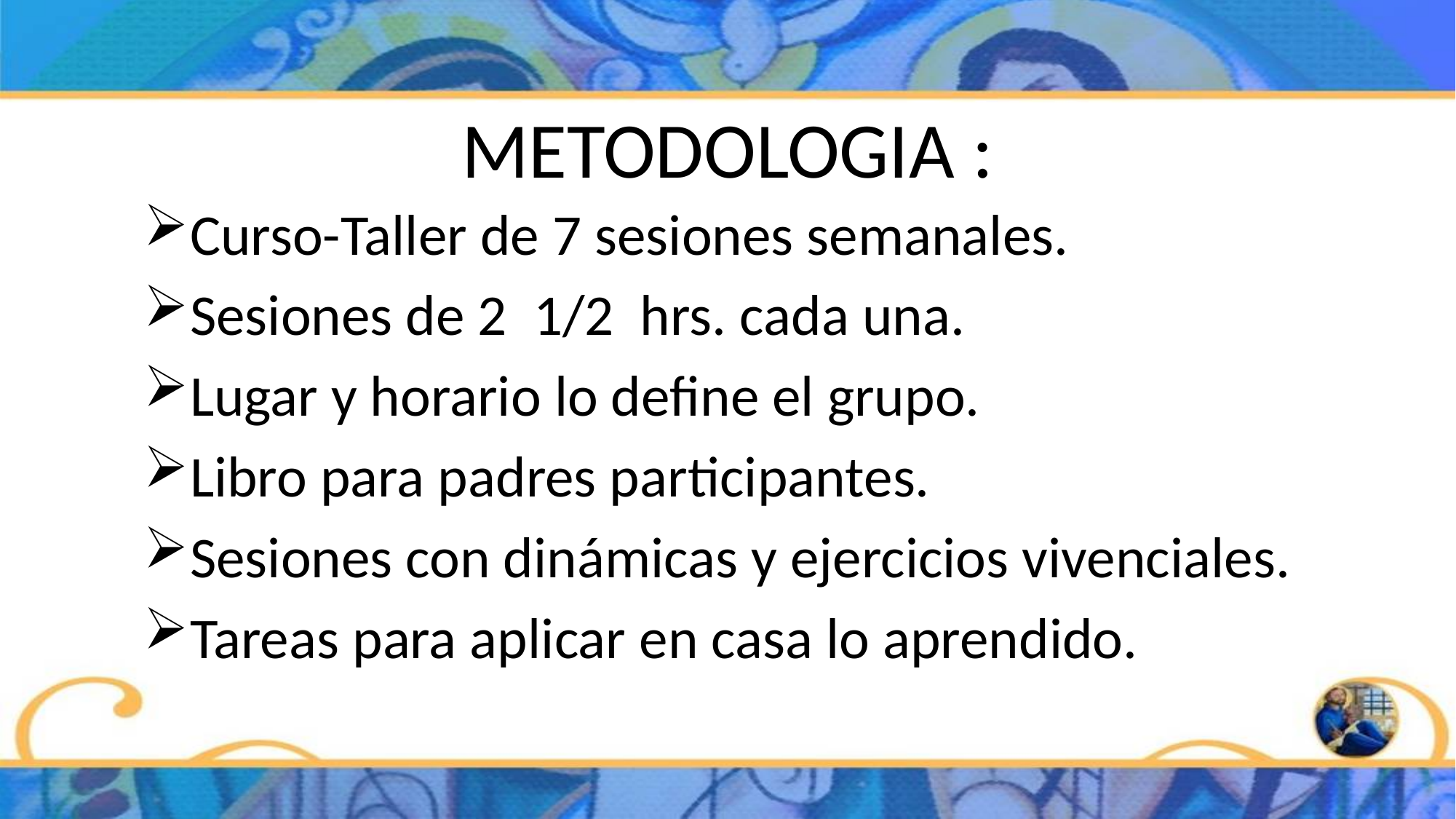

# METODOLOGIA :
Curso-Taller de 7 sesiones semanales.
Sesiones de 2  1/2  hrs. cada una.
Lugar y horario lo define el grupo.
Libro para padres participantes.
Sesiones con dinámicas y ejercicios vivenciales.
Tareas para aplicar en casa lo aprendido.